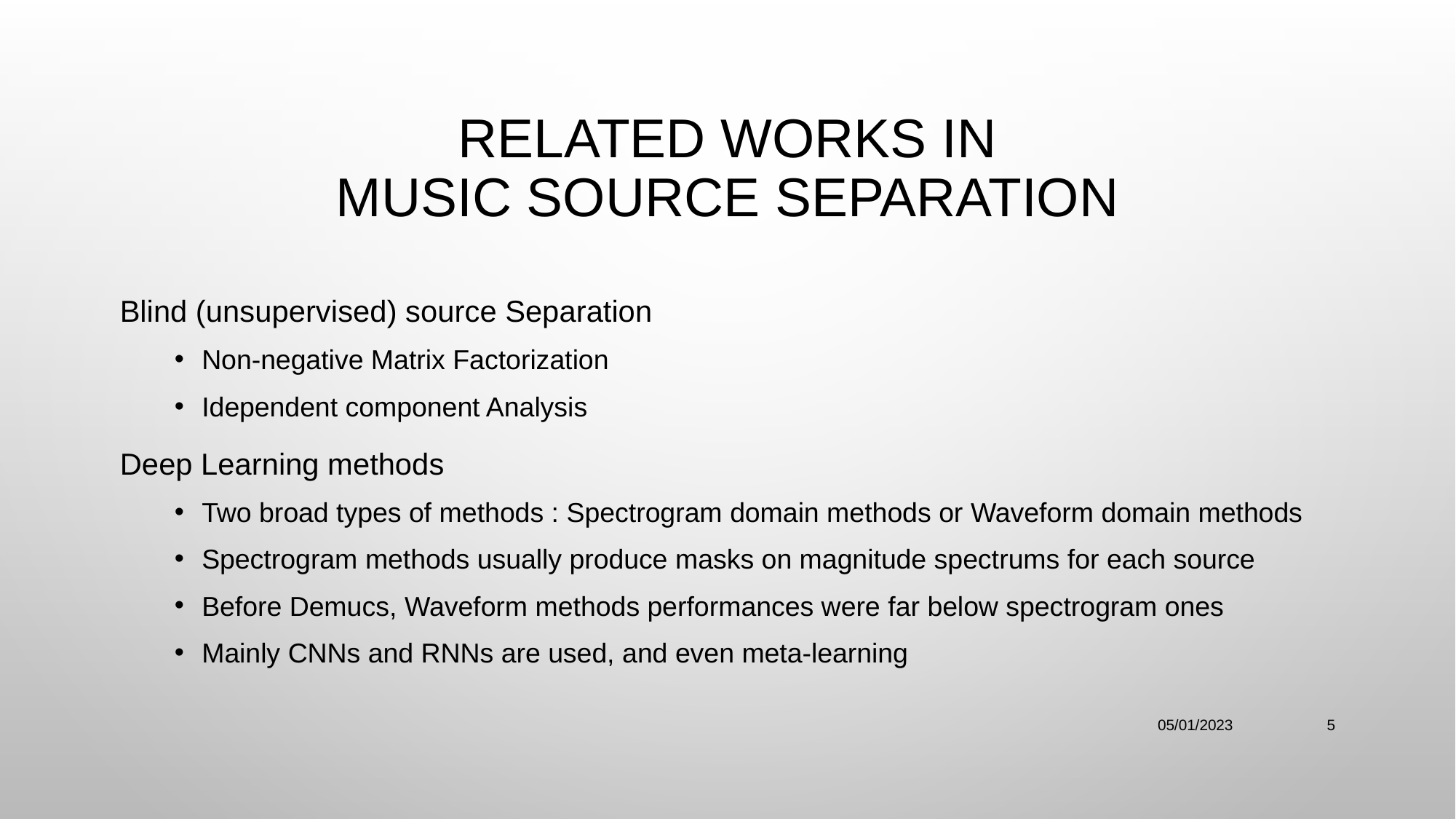

# Related works in music source separation
Blind (unsupervised) source Separation
Non-negative Matrix Factorization
Idependent component Analysis
Deep Learning methods
Two broad types of methods : Spectrogram domain methods or Waveform domain methods
Spectrogram methods usually produce masks on magnitude spectrums for each source
Before Demucs, Waveform methods performances were far below spectrogram ones
Mainly CNNs and RNNs are used, and even meta-learning

05/01/2023
5